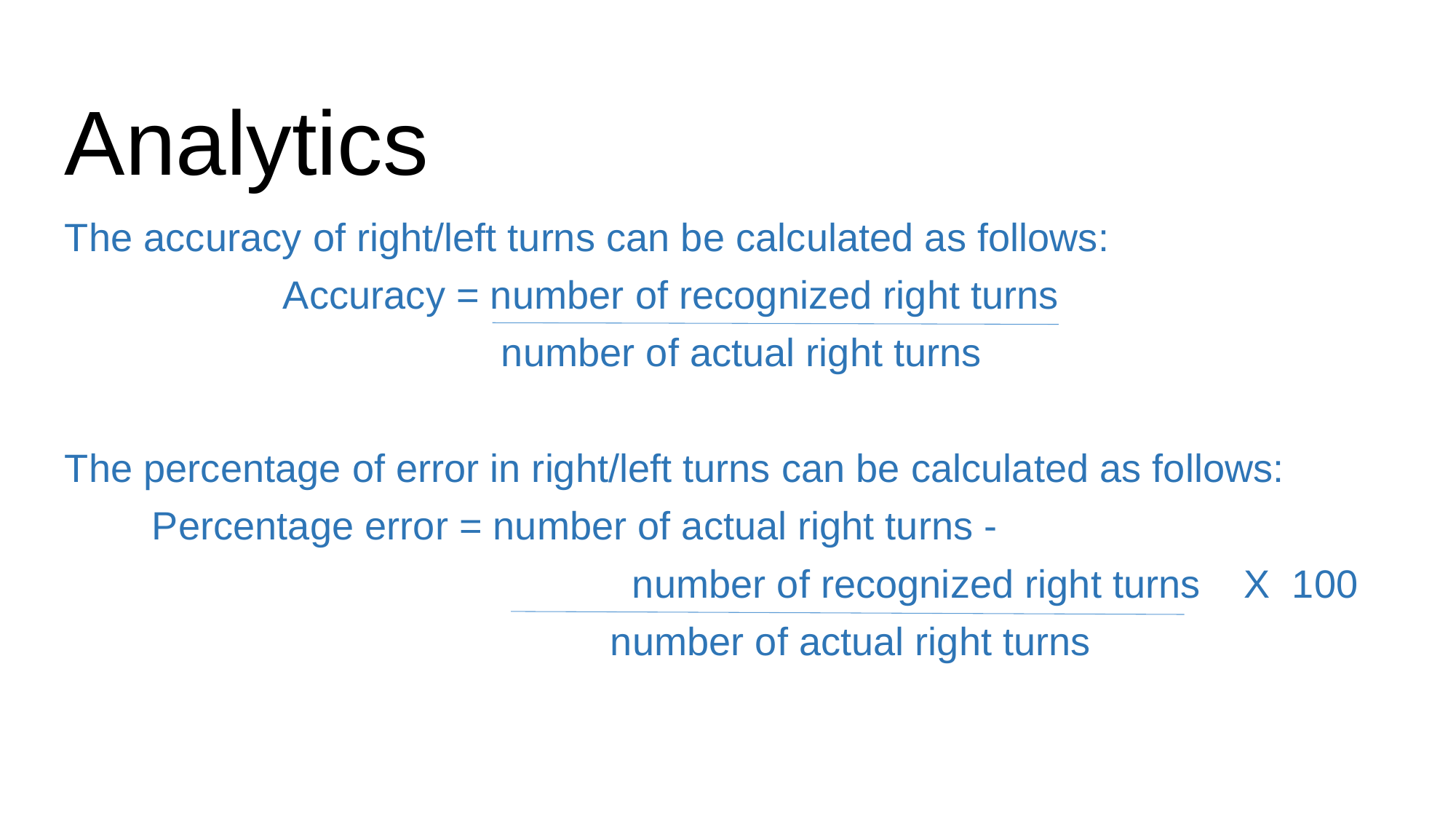

# Analytics
The accuracy of right/left turns can be calculated as follows:
		Accuracy = number of recognized right turns
 				number of actual right turns

The percentage of error in right/left turns can be calculated as follows:
        Percentage error = number of actual right turns -
 				            number of recognized right turns    X  100
				          number of actual right turns